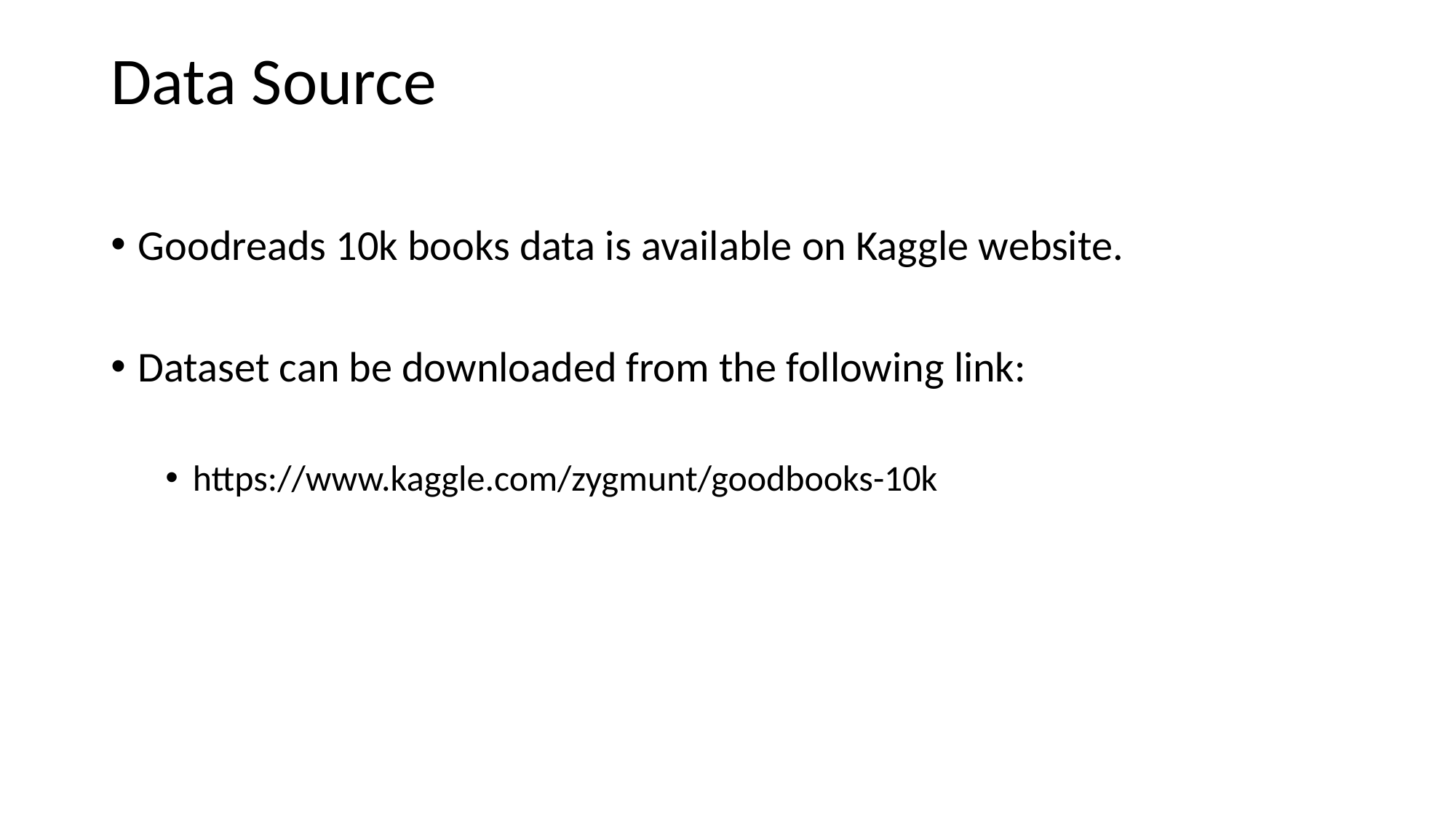

# Data Source
Goodreads 10k books data is available on Kaggle website.

Dataset can be downloaded from the following link:

https://www.kaggle.com/zygmunt/goodbooks-10k